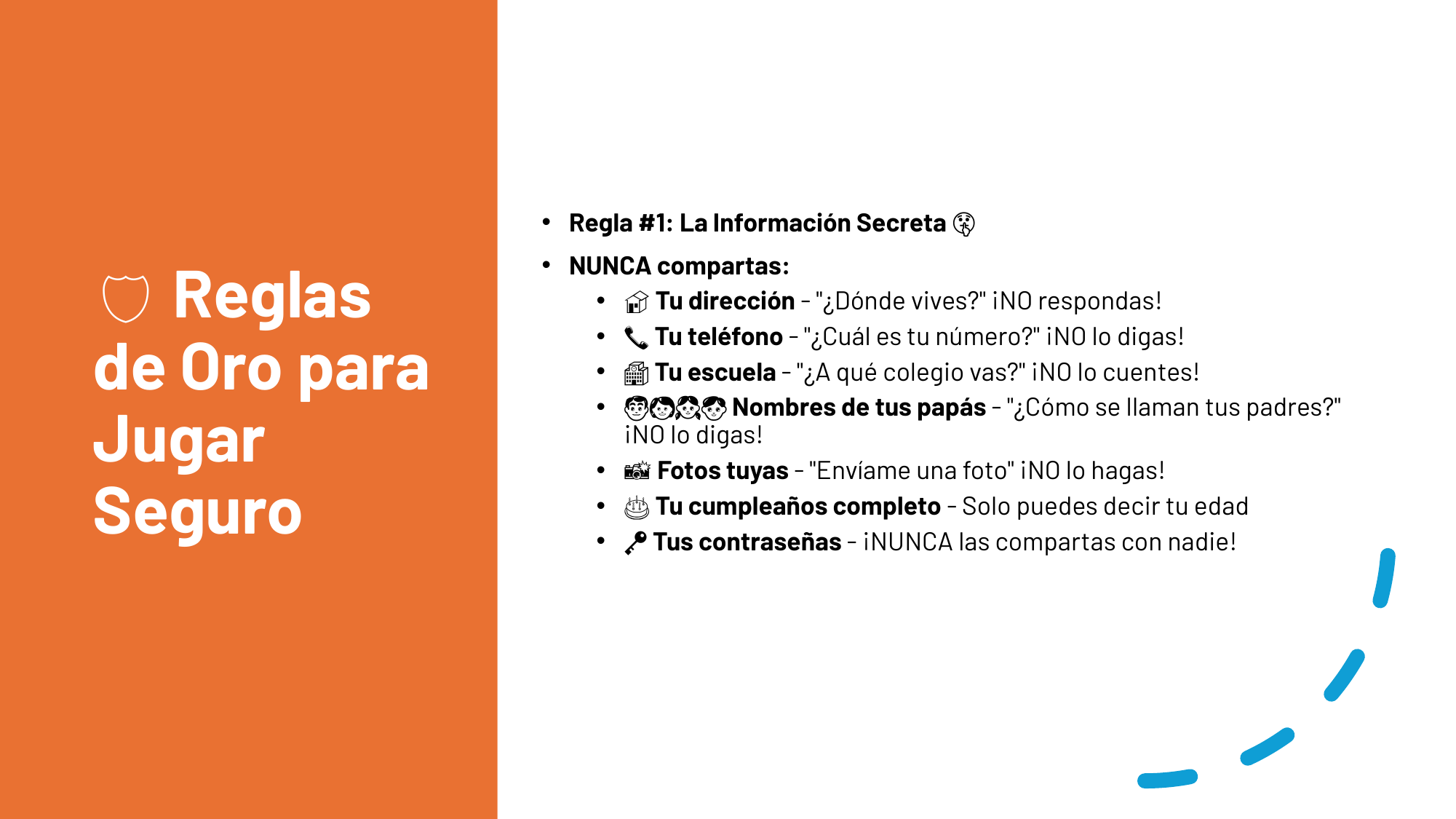

# 🛡️ Reglas de Oro para Jugar Seguro
Regla #1: La Información Secreta 🤫
NUNCA compartas:
🏠 Tu dirección - "¿Dónde vives?" ¡NO respondas!
📞 Tu teléfono - "¿Cuál es tu número?" ¡NO lo digas!
🏫 Tu escuela - "¿A qué colegio vas?" ¡NO lo cuentes!
👨‍👩‍👧‍👦 Nombres de tus papás - "¿Cómo se llaman tus padres?" ¡NO lo digas!
📸 Fotos tuyas - "Envíame una foto" ¡NO lo hagas!
🎂 Tu cumpleaños completo - Solo puedes decir tu edad
🔑 Tus contraseñas - ¡NUNCA las compartas con nadie!